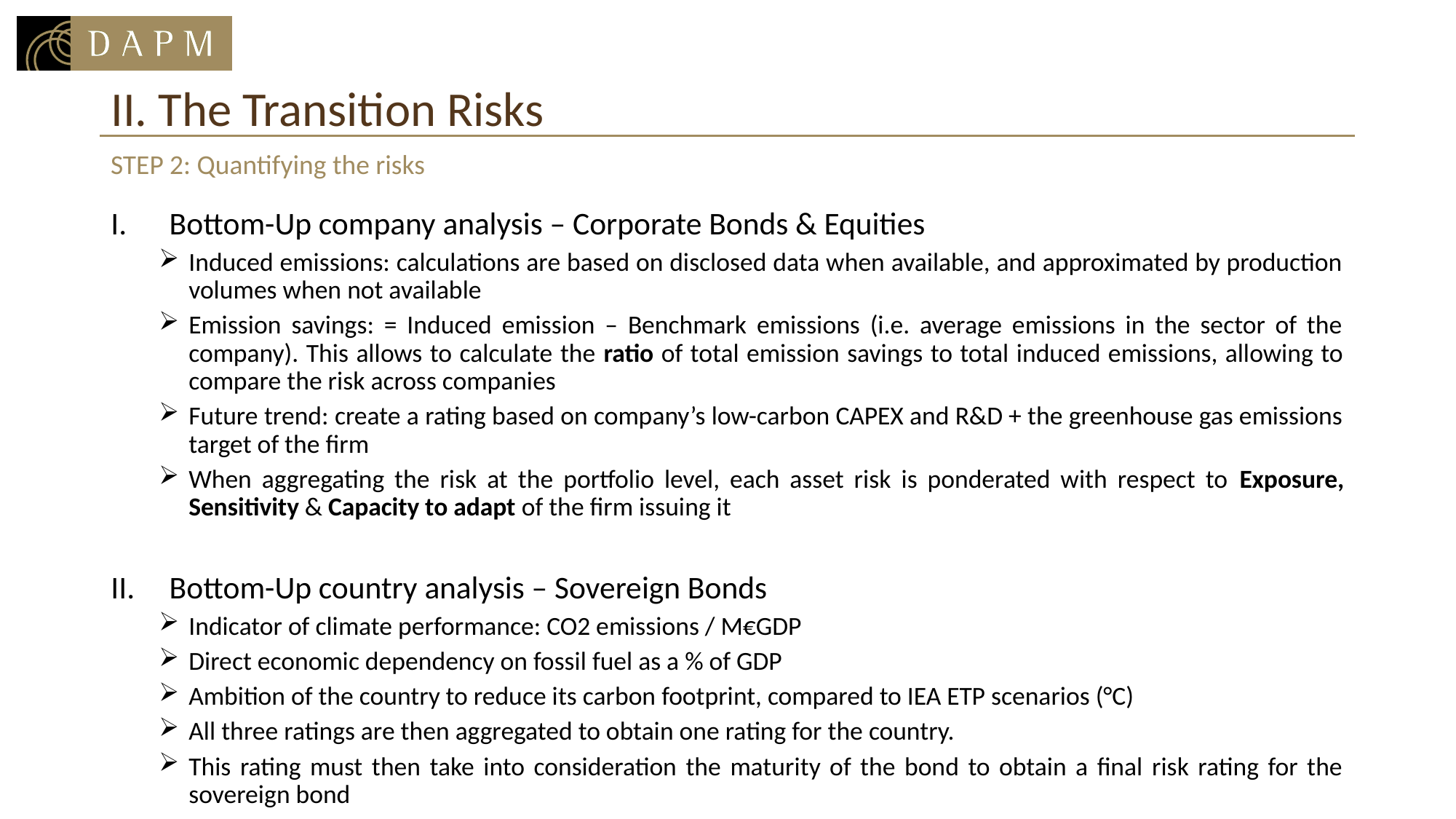

# II. The Transition Risks
STEP 2: Quantifying the risks
Bottom-Up company analysis – Corporate Bonds & Equities
Induced emissions: calculations are based on disclosed data when available, and approximated by production volumes when not available
Emission savings: = Induced emission – Benchmark emissions (i.e. average emissions in the sector of the company). This allows to calculate the ratio of total emission savings to total induced emissions, allowing to compare the risk across companies
Future trend: create a rating based on company’s low-carbon CAPEX and R&D + the greenhouse gas emissions target of the firm
When aggregating the risk at the portfolio level, each asset risk is ponderated with respect to Exposure, Sensitivity & Capacity to adapt of the firm issuing it

Bottom-Up country analysis – Sovereign Bonds
Indicator of climate performance: CO2 emissions / M€GDP
Direct economic dependency on fossil fuel as a % of GDP
Ambition of the country to reduce its carbon footprint, compared to IEA ETP scenarios (°C)
All three ratings are then aggregated to obtain one rating for the country.
This rating must then take into consideration the maturity of the bond to obtain a final risk rating for the sovereign bond